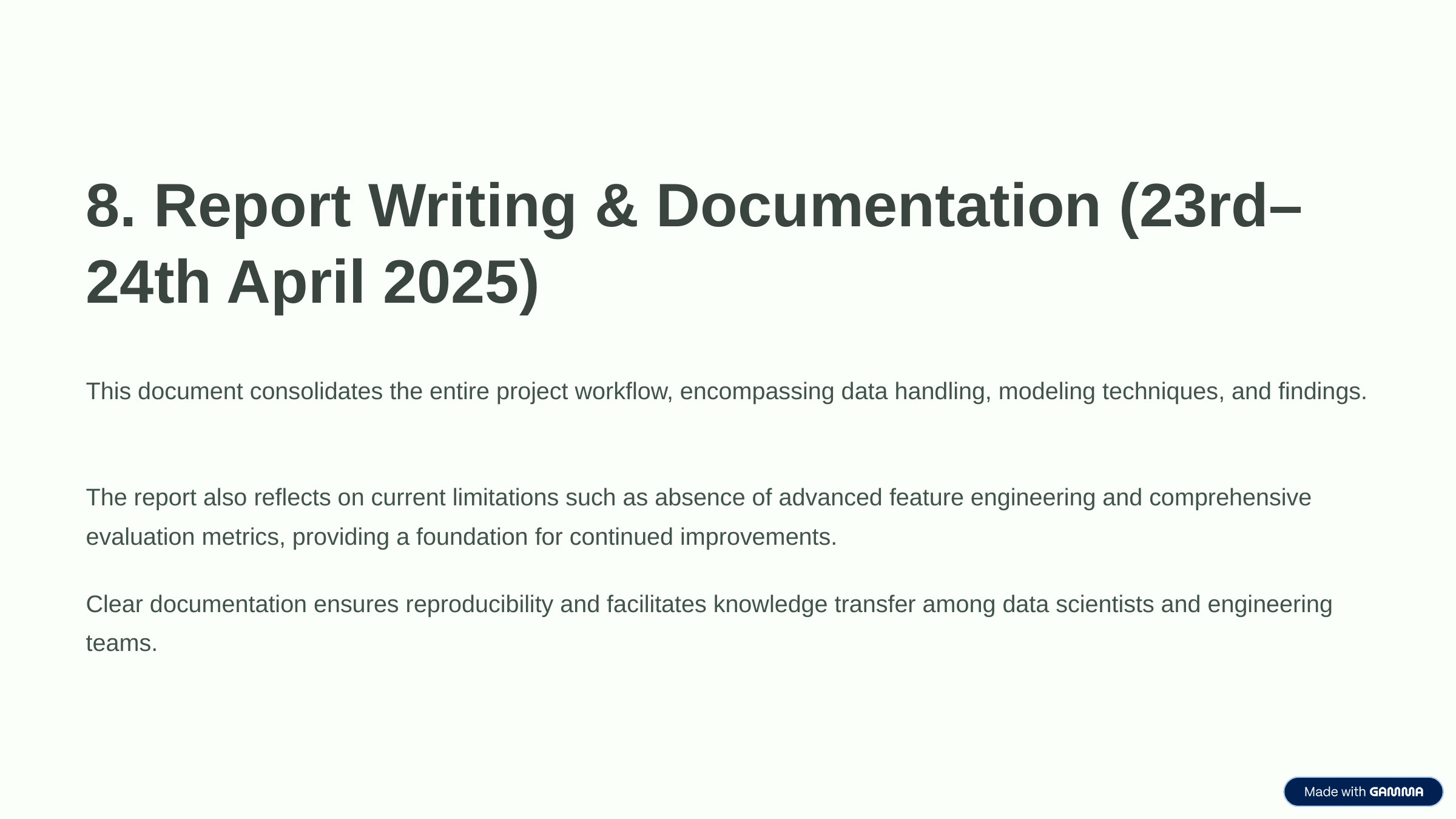

8. Report Writing & Documentation (23rd–24th April 2025)
This document consolidates the entire project workflow, encompassing data handling, modeling techniques, and findings.
The report also reflects on current limitations such as absence of advanced feature engineering and comprehensive evaluation metrics, providing a foundation for continued improvements.
Clear documentation ensures reproducibility and facilitates knowledge transfer among data scientists and engineering teams.